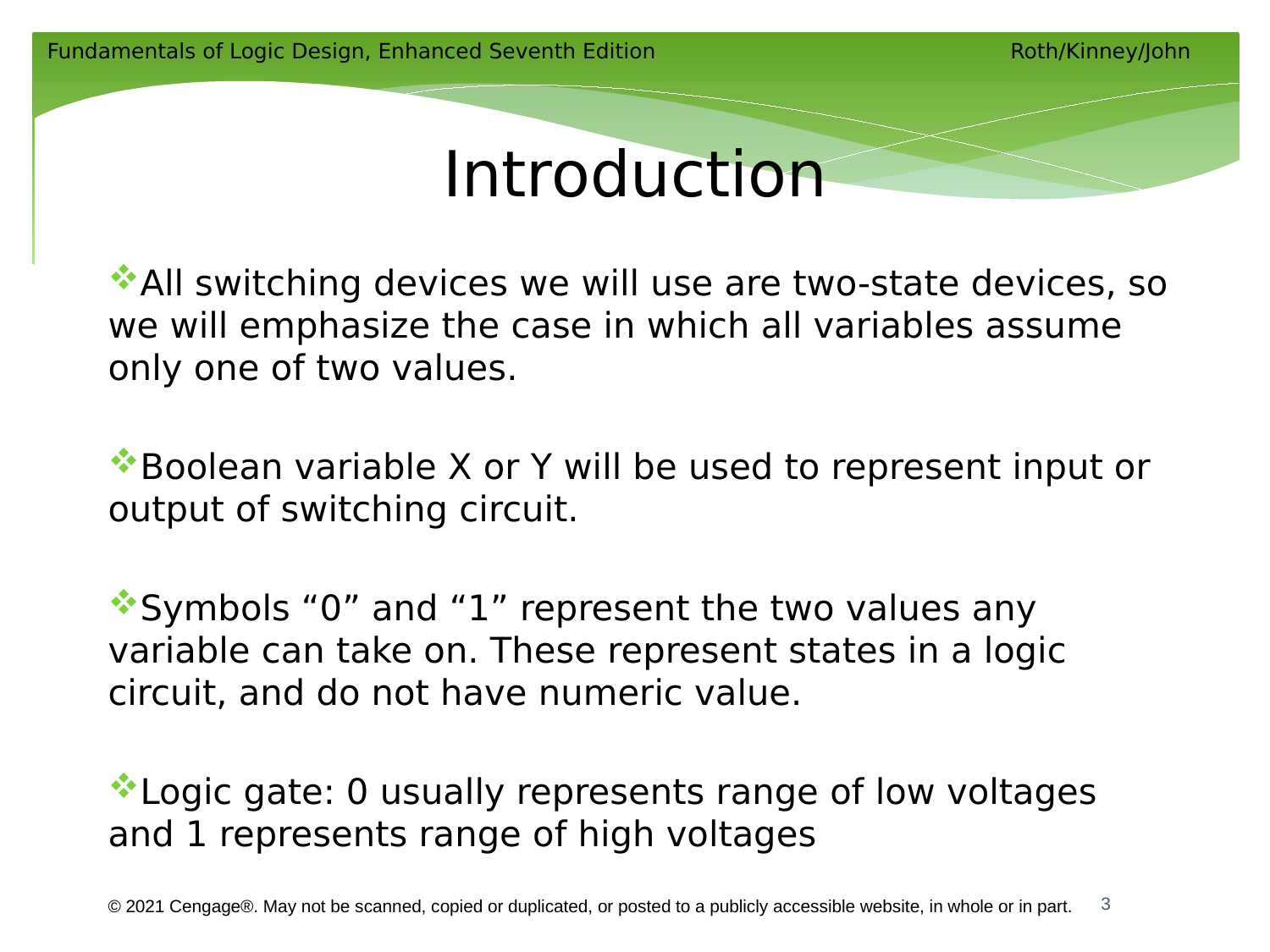

# Introduction
All switching devices we will use are two-state devices, so we will emphasize the case in which all variables assume only one of two values.

Boolean variable X or Y will be used to represent input or output of switching circuit.

Symbols “0” and “1” represent the two values any variable can take on. These represent states in a logic circuit, and do not have numeric value.

Logic gate: 0 usually represents range of low voltages and 1 represents range of high voltages
3